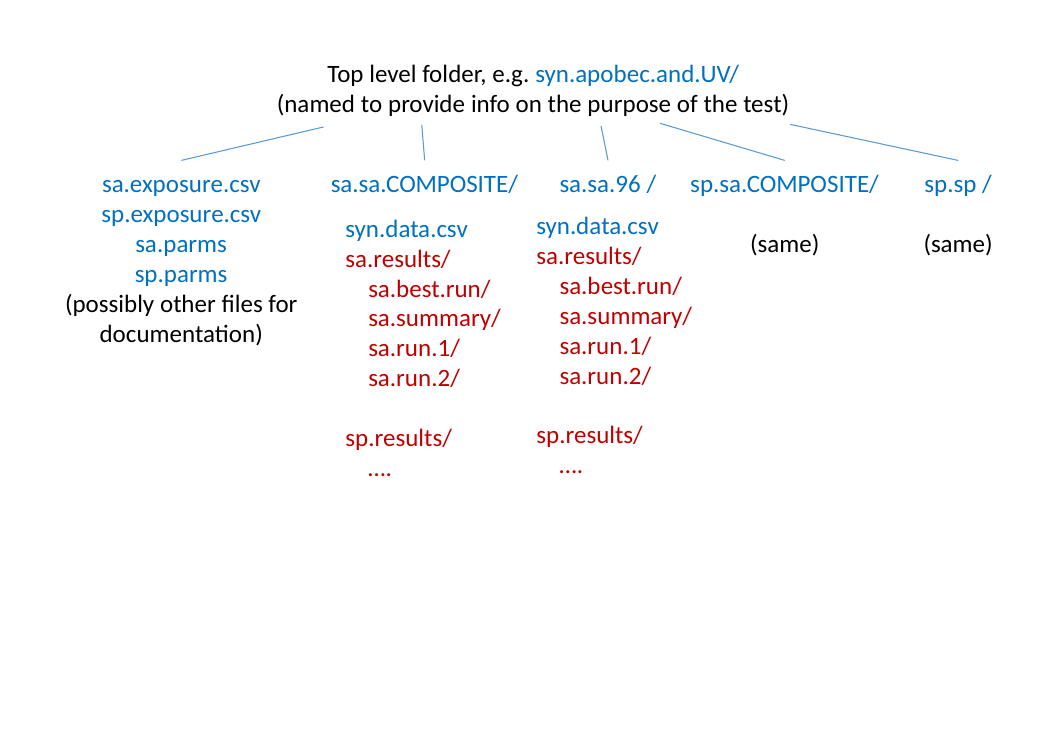

Top level folder, e.g. syn.apobec.and.UV/
(named to provide info on the purpose of the test)
sa.exposure.csv
sp.exposure.csv
sa.parms
sp.parms
(possibly other files for documentation)
sa.sa.COMPOSITE/
sa.sa.96 /
sp.sa.COMPOSITE/

(same)
sp.sp /

(same)
syn.data.csv
sa.results/
    sa.best.run/
    sa.summary/
    sa.run.1/
    sa.run.2/

sp.results/
    ….
syn.data.csv
sa.results/
    sa.best.run/
    sa.summary/
    sa.run.1/
    sa.run.2/

sp.results/
    ….